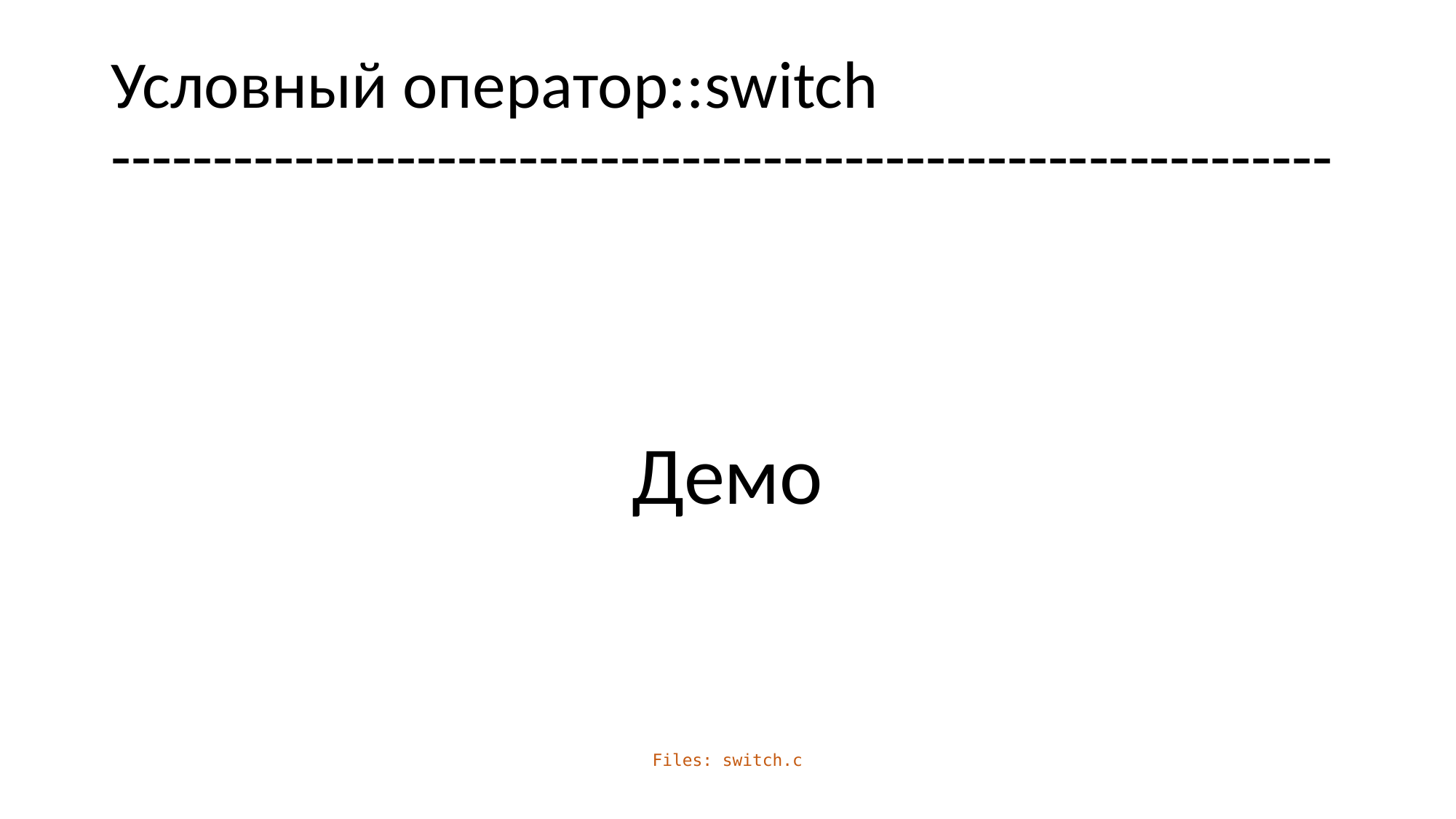

# Условный оператор::switch ------------------------------------------------------------
Демо
Files: switch.c